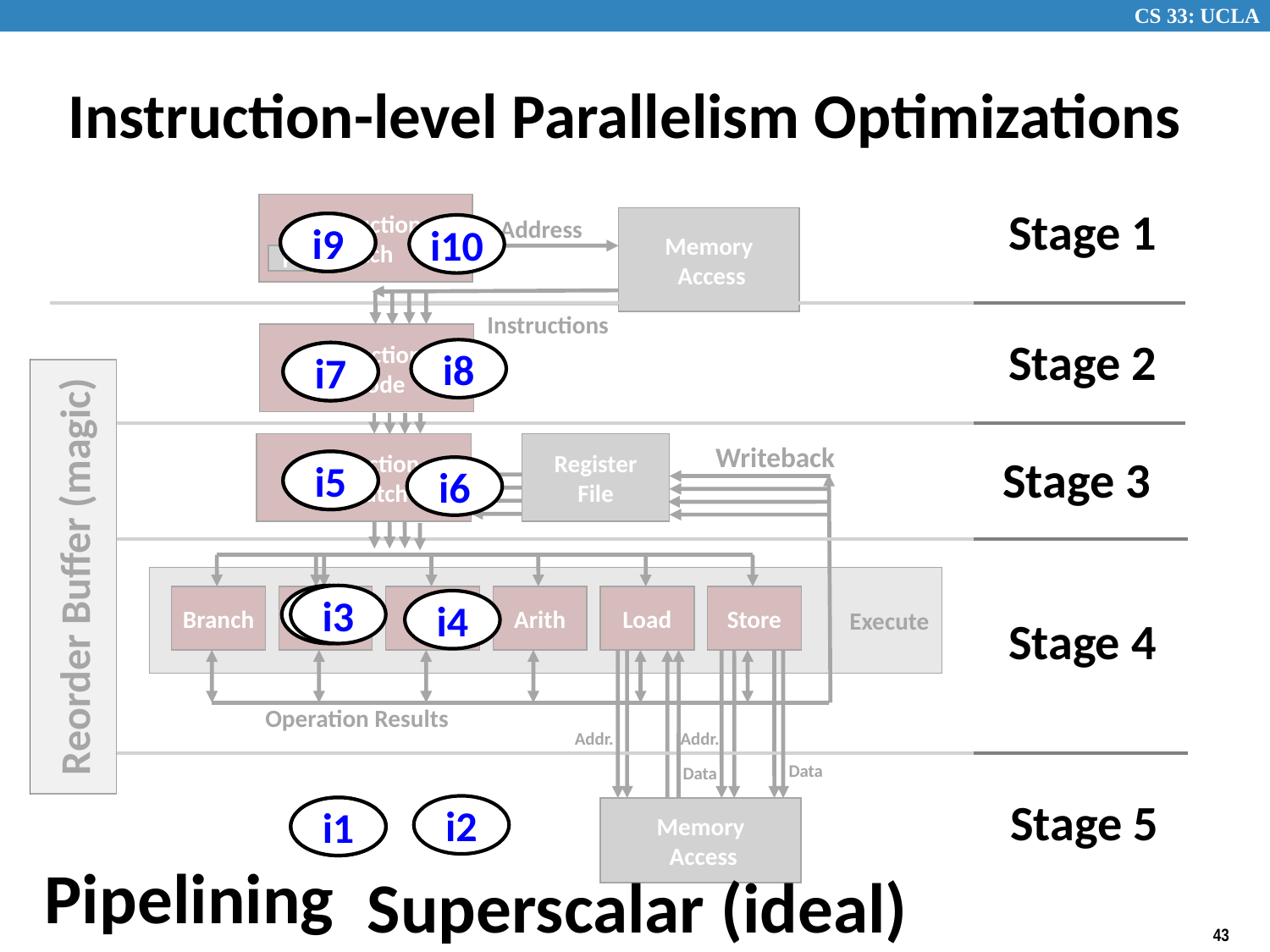

# Instruction-level Parallelism Optimizations

Instruction
Fetch
Stage 1
Address
Memory
 Access
i5
i9
i10
PC

Instructions

Instruction
Decode
Stage 2
i8
i4
i7

Writeback
Instruction
Dispatch
Register
File
Stage 3
i3
i5
i6

Reorder Buffer (magic)

Execute
i2
i3
Branch
Arith
Arith
Arith
Load
Store
i4
Stage 4

Operation Results

Addr.
Addr.

Data
Data
Stage 5
i2
i1
i1
Memory
 Access
Pipelining
Superscalar (ideal)